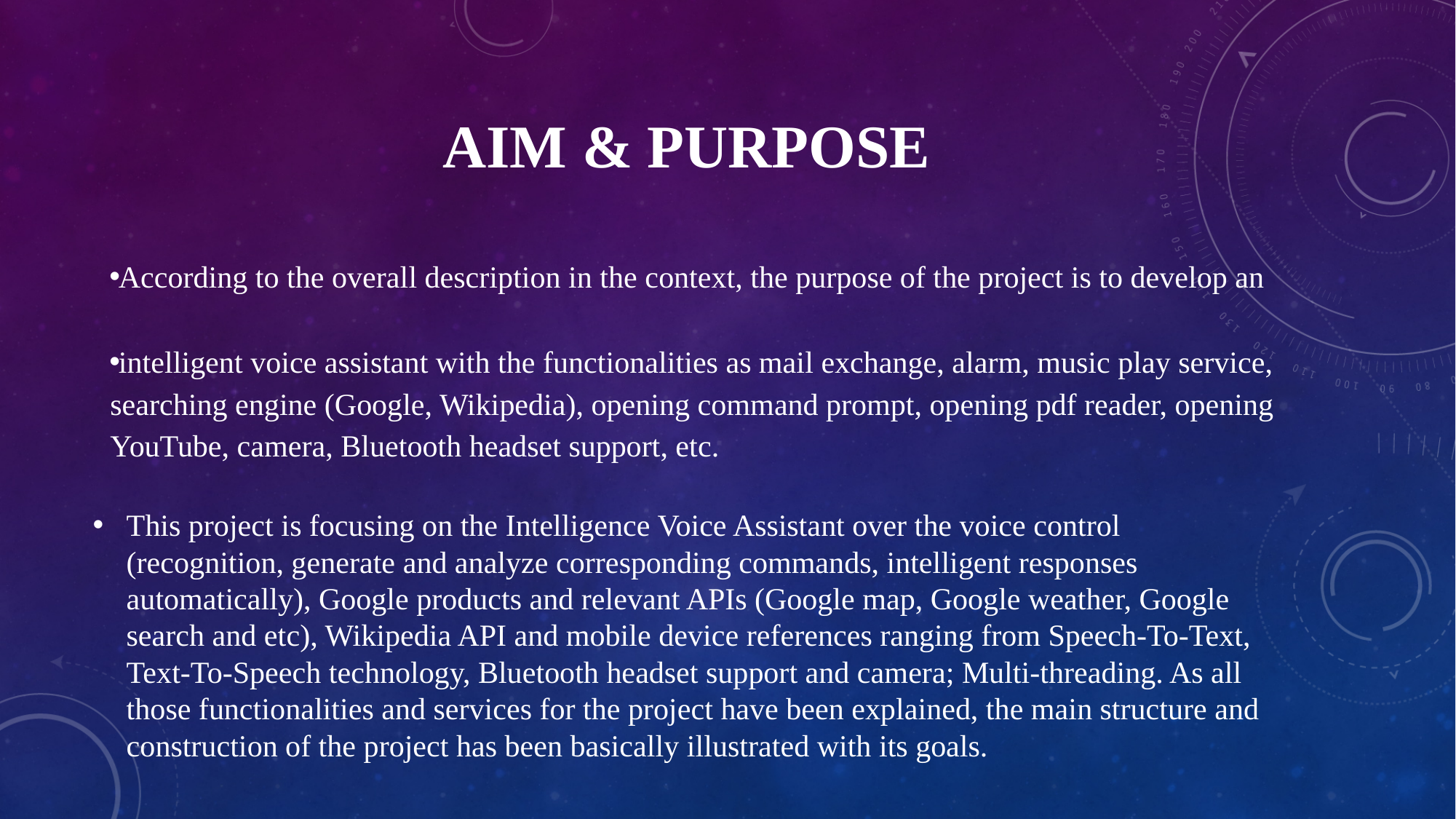

# AIM & PURPOSE
According to the overall description in the context, the purpose of the project is to develop an

intelligent voice assistant with the functionalities as mail exchange, alarm, music play service, searching engine (Google, Wikipedia), opening command prompt, opening pdf reader, opening YouTube, camera, Bluetooth headset support, etc.

This project is focusing on the Intelligence Voice Assistant over the voice control (recognition, generate and analyze corresponding commands, intelligent responses automatically), Google products and relevant APIs (Google map, Google weather, Google search and etc), Wikipedia API and mobile device references ranging from Speech-To-Text, Text-To-Speech technology, Bluetooth headset support and camera; Multi-threading. As all those functionalities and services for the project have been explained, the main structure and construction of the project has been basically illustrated with its goals.